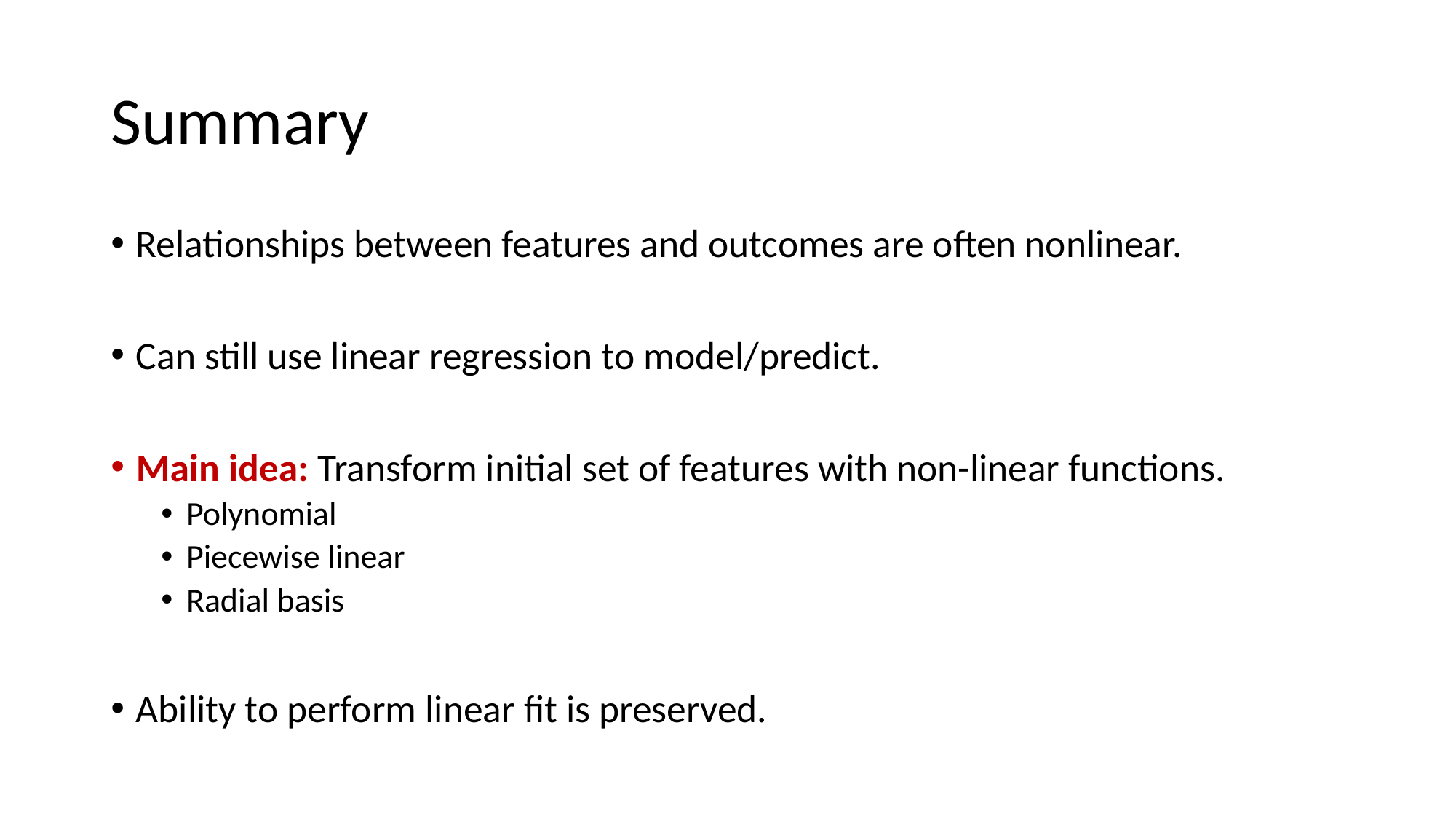

# Summary
Relationships between features and outcomes are often nonlinear.

Can still use linear regression to model/predict.

Main idea: Transform initial set of features with non-linear functions.
Polynomial
Piecewise linear
Radial basis

Ability to perform linear fit is preserved.